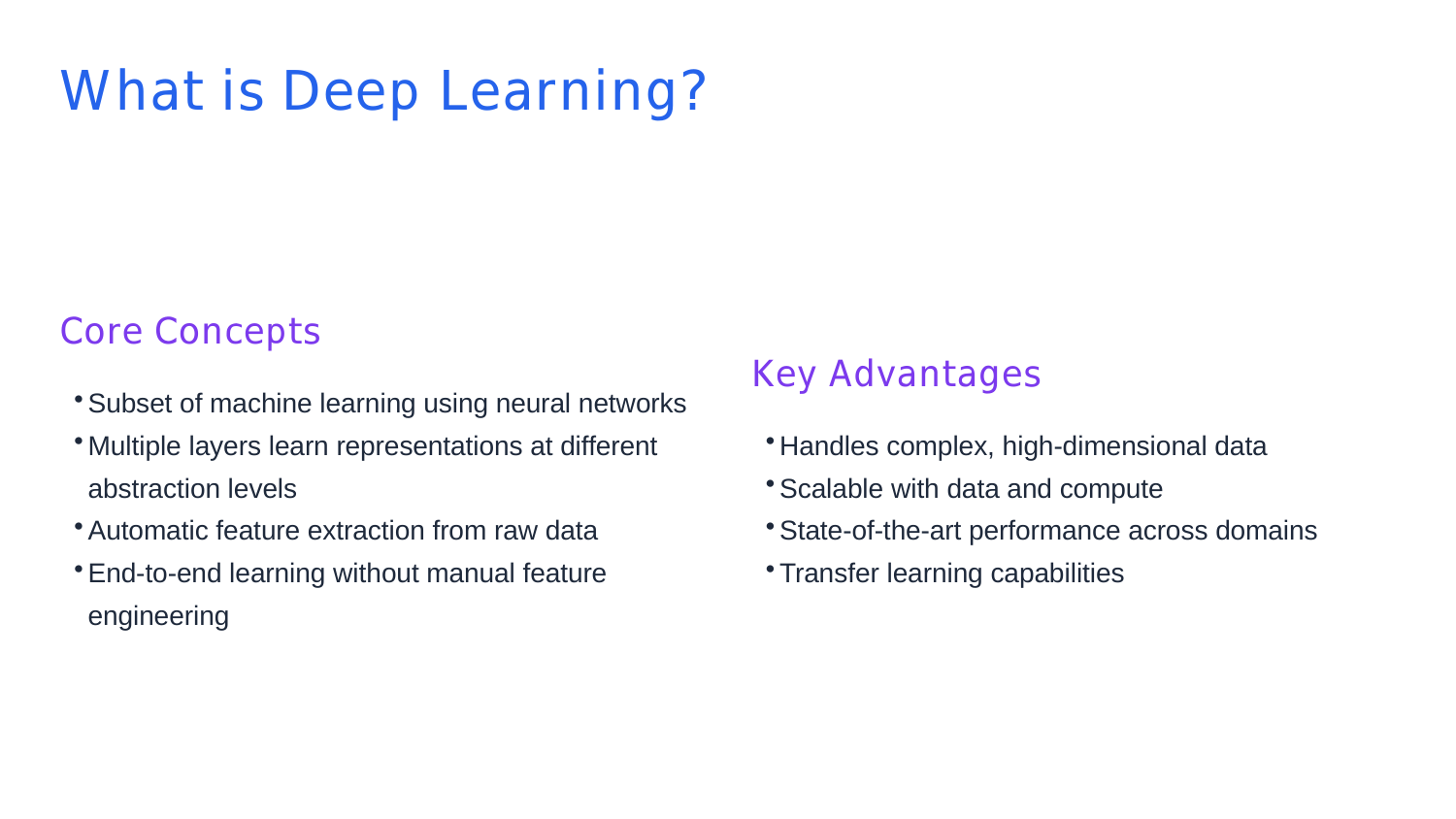

What is Deep Learning?
Core Concepts
Key Advantages
Subset of machine learning using neural networks
Multiple layers learn representations at different abstraction levels
Automatic feature extraction from raw data
End-to-end learning without manual feature engineering
Handles complex, high-dimensional data
Scalable with data and compute
State-of-the-art performance across domains
Transfer learning capabilities